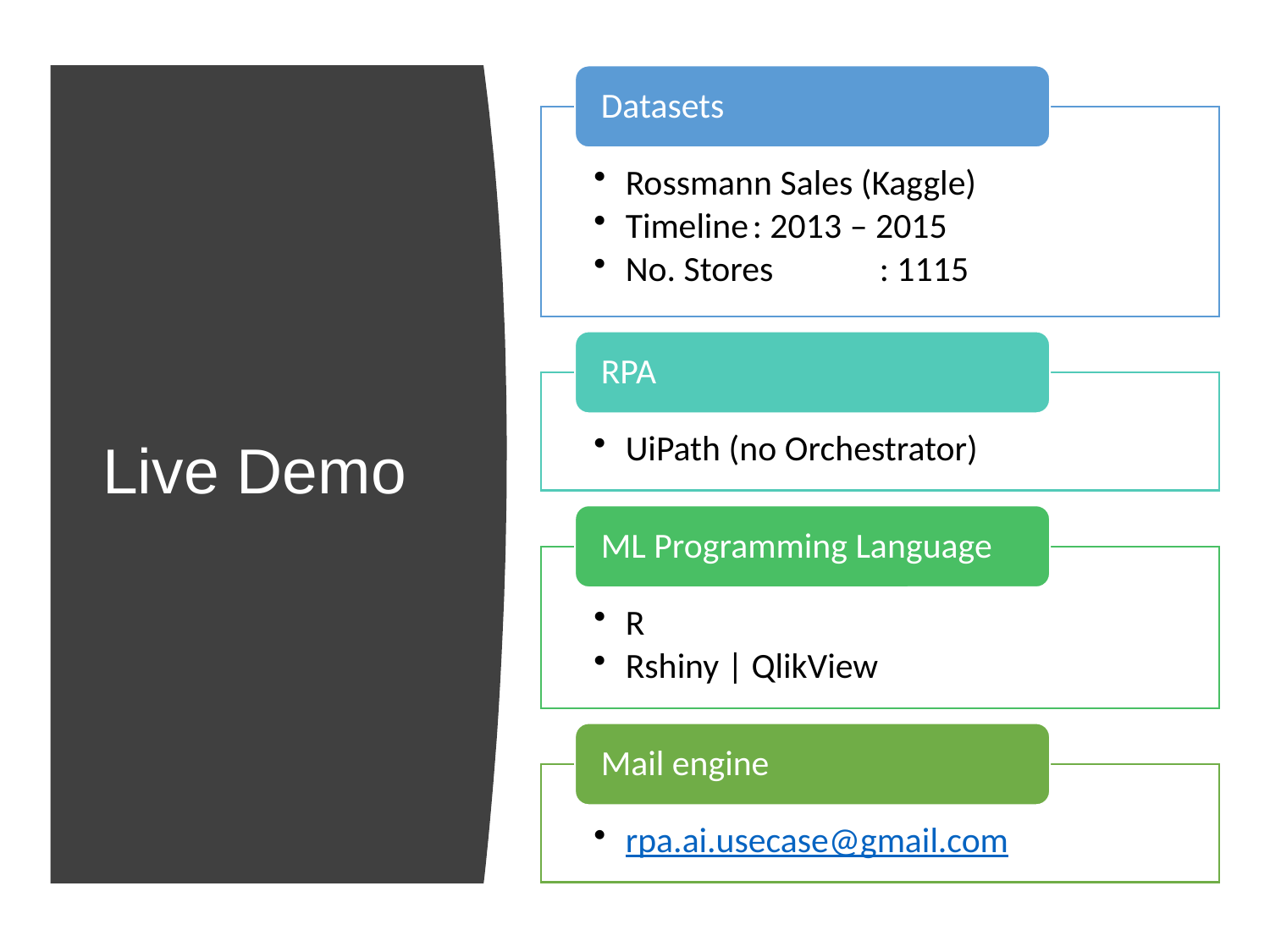

Rossmann Sales (Kaggle)
Timeline	: 2013 – 2015
No. Stores	: 1115
Datasets
UiPath (no Orchestrator)
RPA
R
Rshiny | QlikView
ML Programming Language
rpa.ai.usecase@gmail.com
Mail engine

# Live Demo